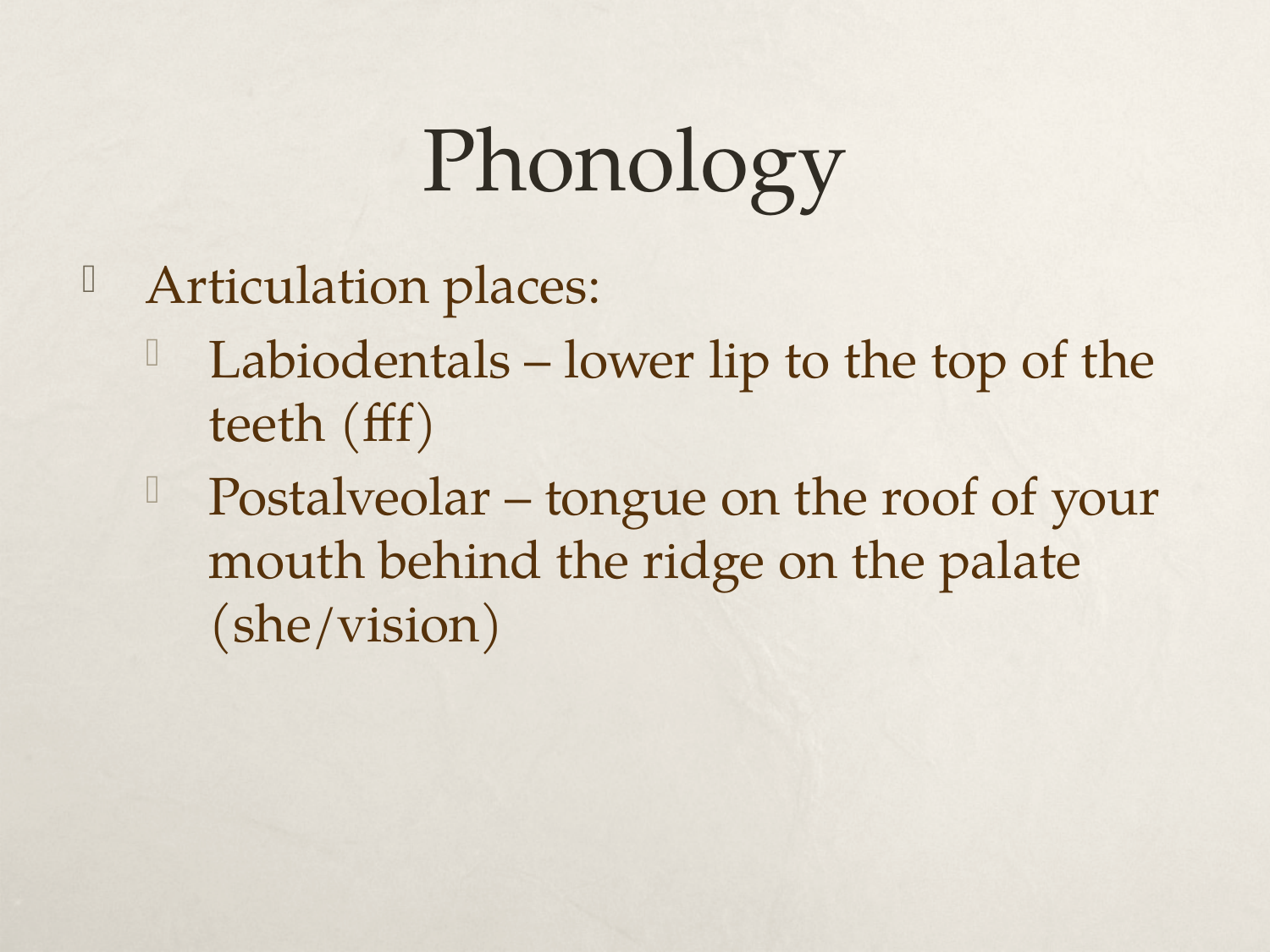

# Phonology
Articulation places:
Labiodentals – lower lip to the top of the teeth (fff)
Postalveolar – tongue on the roof of your mouth behind the ridge on the palate (she/vision)